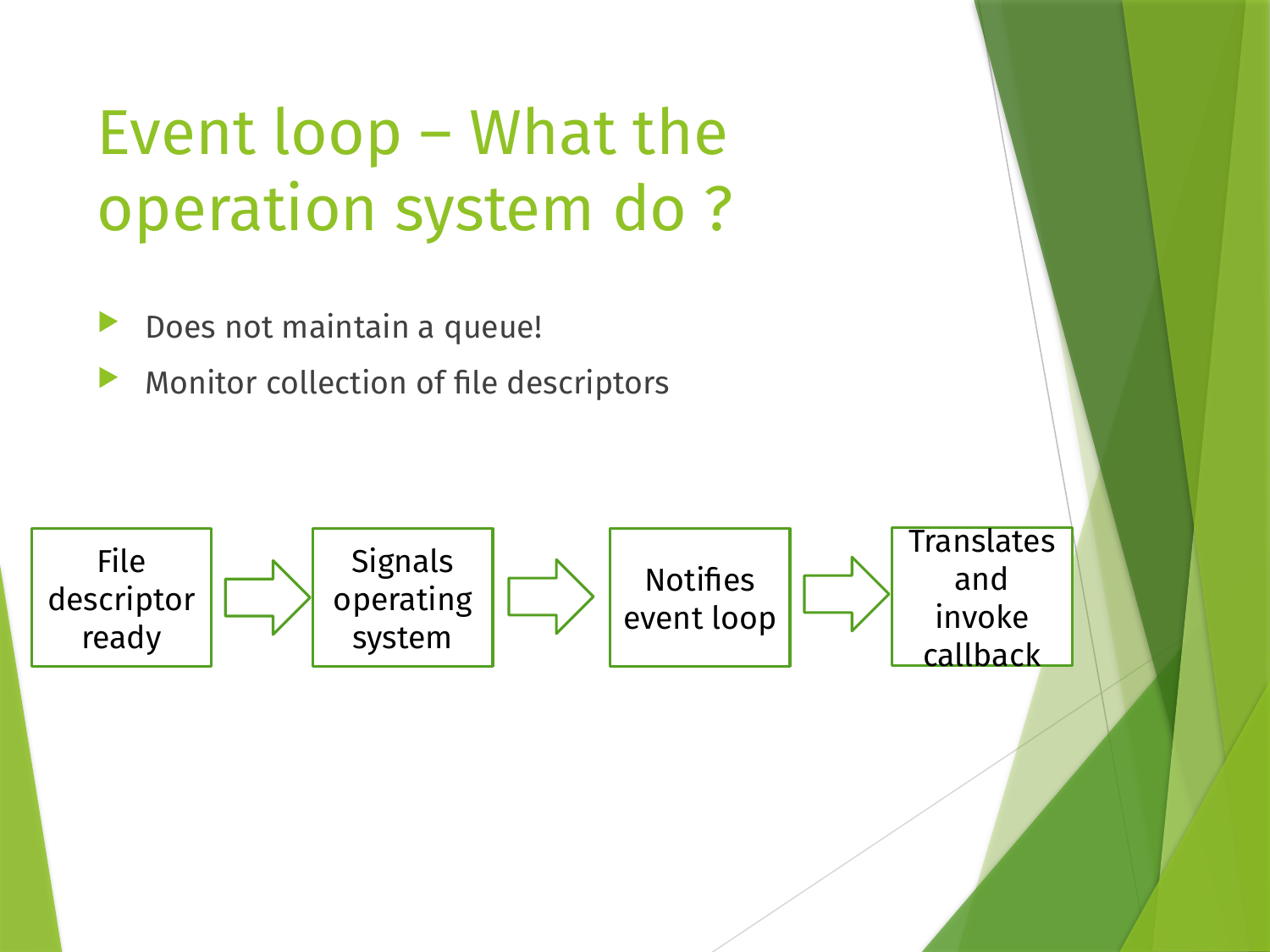

# Event loop – What the operation system do ?
Does not maintain a queue!
Monitor collection of file descriptors

Translates and invoke callback
File descriptor ready
Signals operating system
Notifies event loop